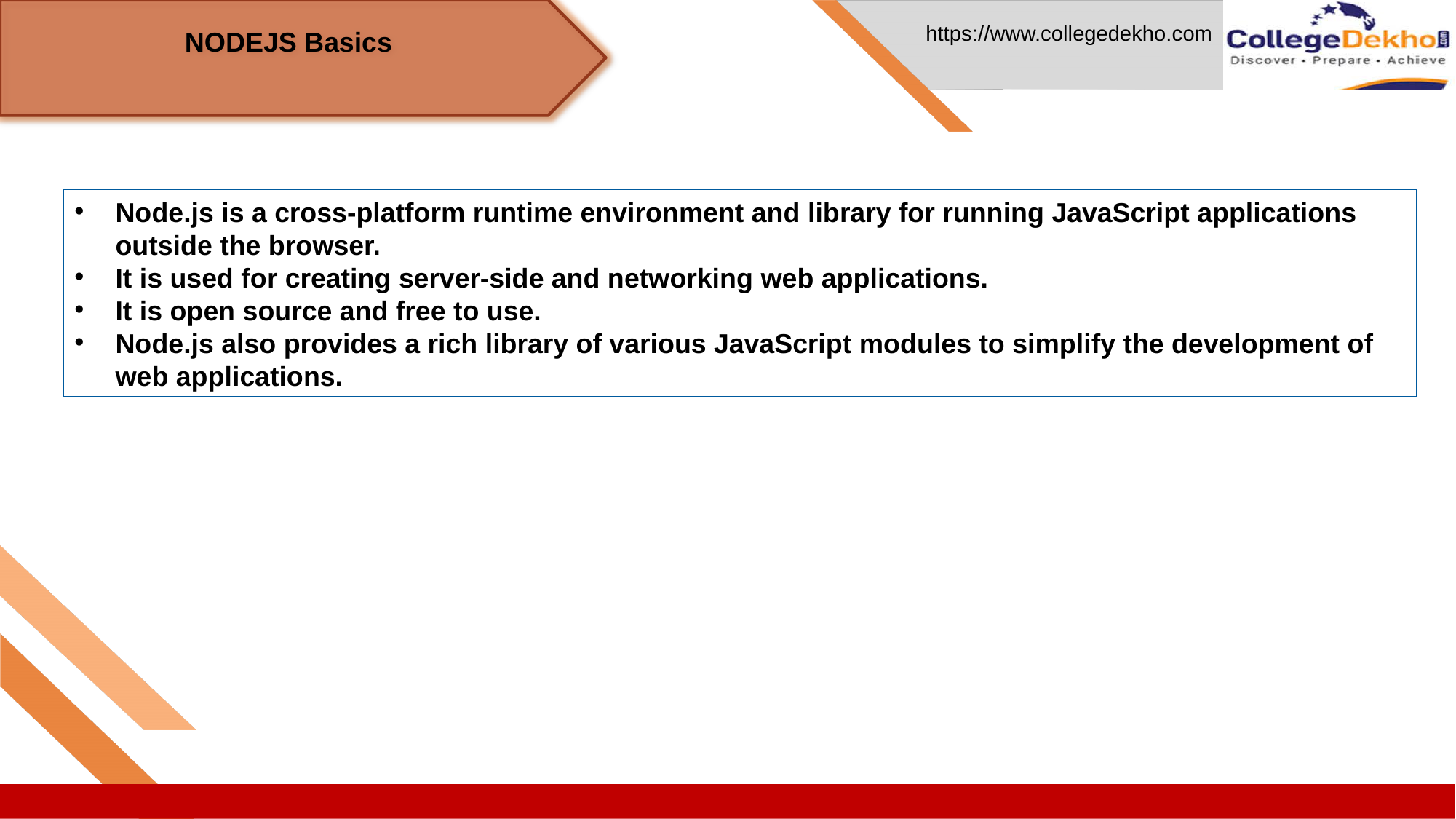

NODEJS Basics

Node.js is a cross-platform runtime environment and library for running JavaScript applications outside the browser.
It is used for creating server-side and networking web applications.
It is open source and free to use.
Node.js also provides a rich library of various JavaScript modules to simplify the development of web applications.